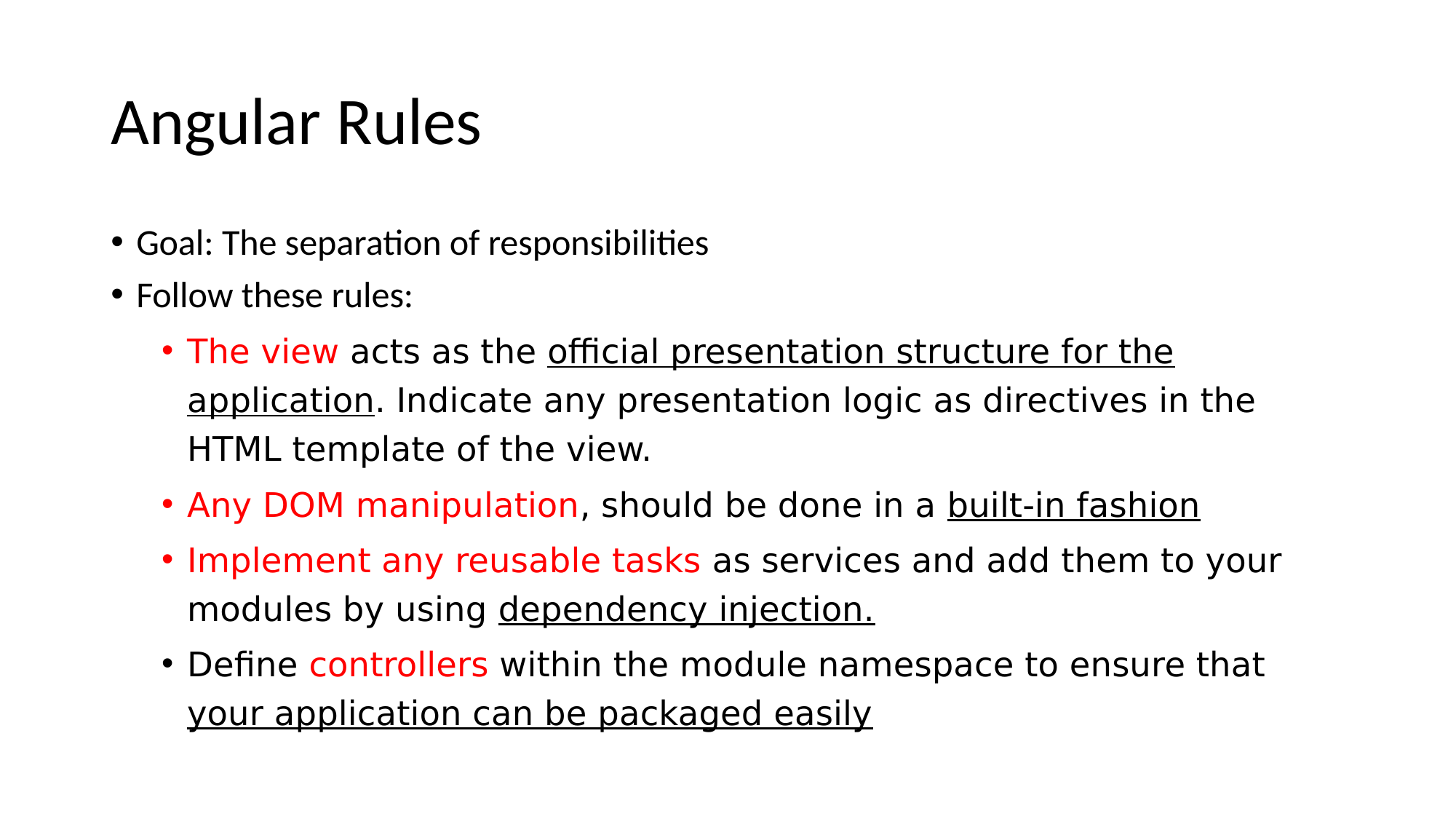

# Angular Rules

Goal: The separation of responsibilities
Follow these rules:
The view acts as the official presentation structure for the application. Indicate any presentation logic as directives in the HTML template of the view.
Any DOM manipulation, should be done in a built-in fashion
Implement any reusable tasks as services and add them to your modules by using dependency injection.
Define controllers within the module namespace to ensure that your application can be packaged easily